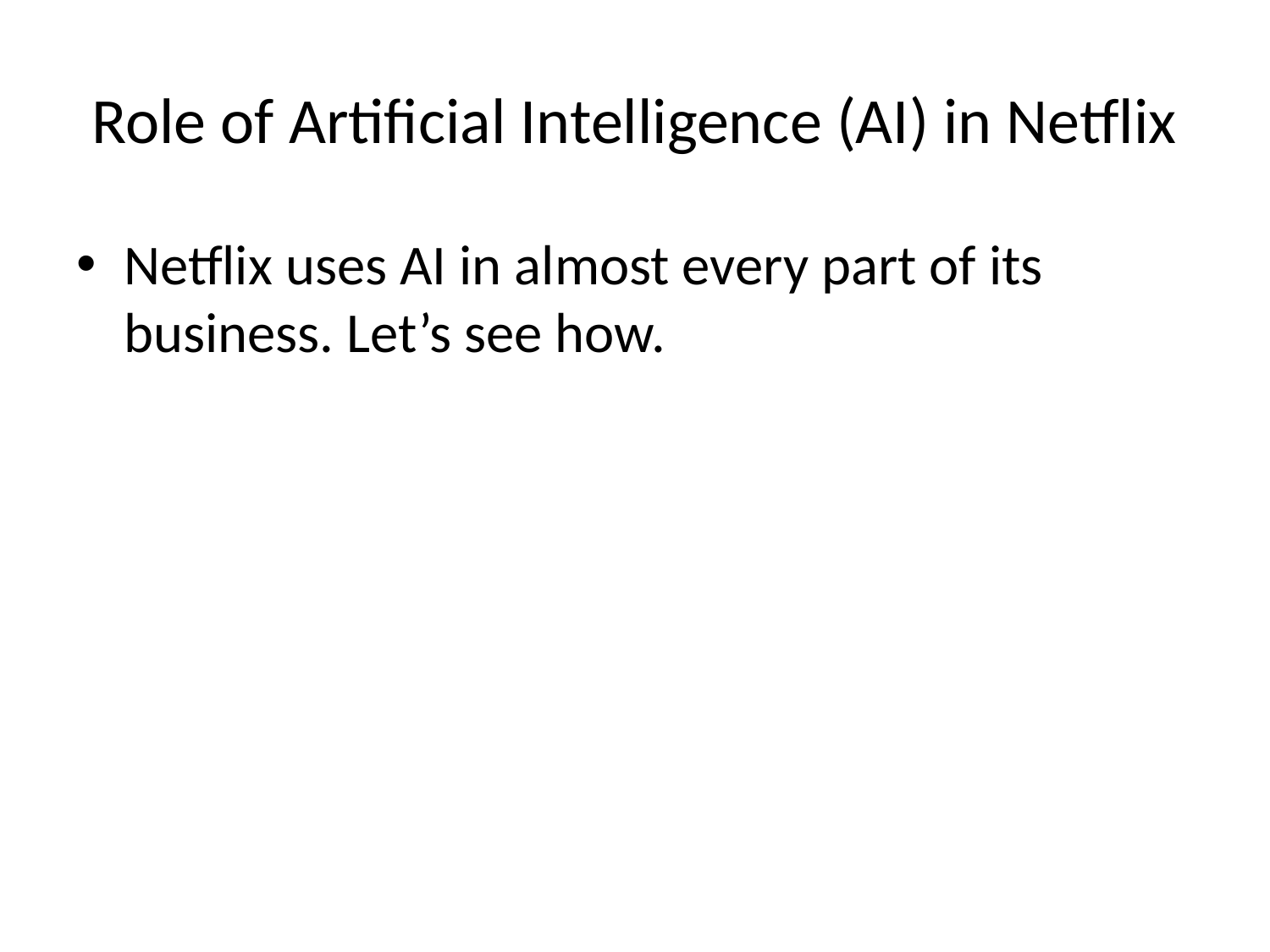

# Role of Artificial Intelligence (AI) in Netflix
Netflix uses AI in almost every part of its business. Let’s see how.